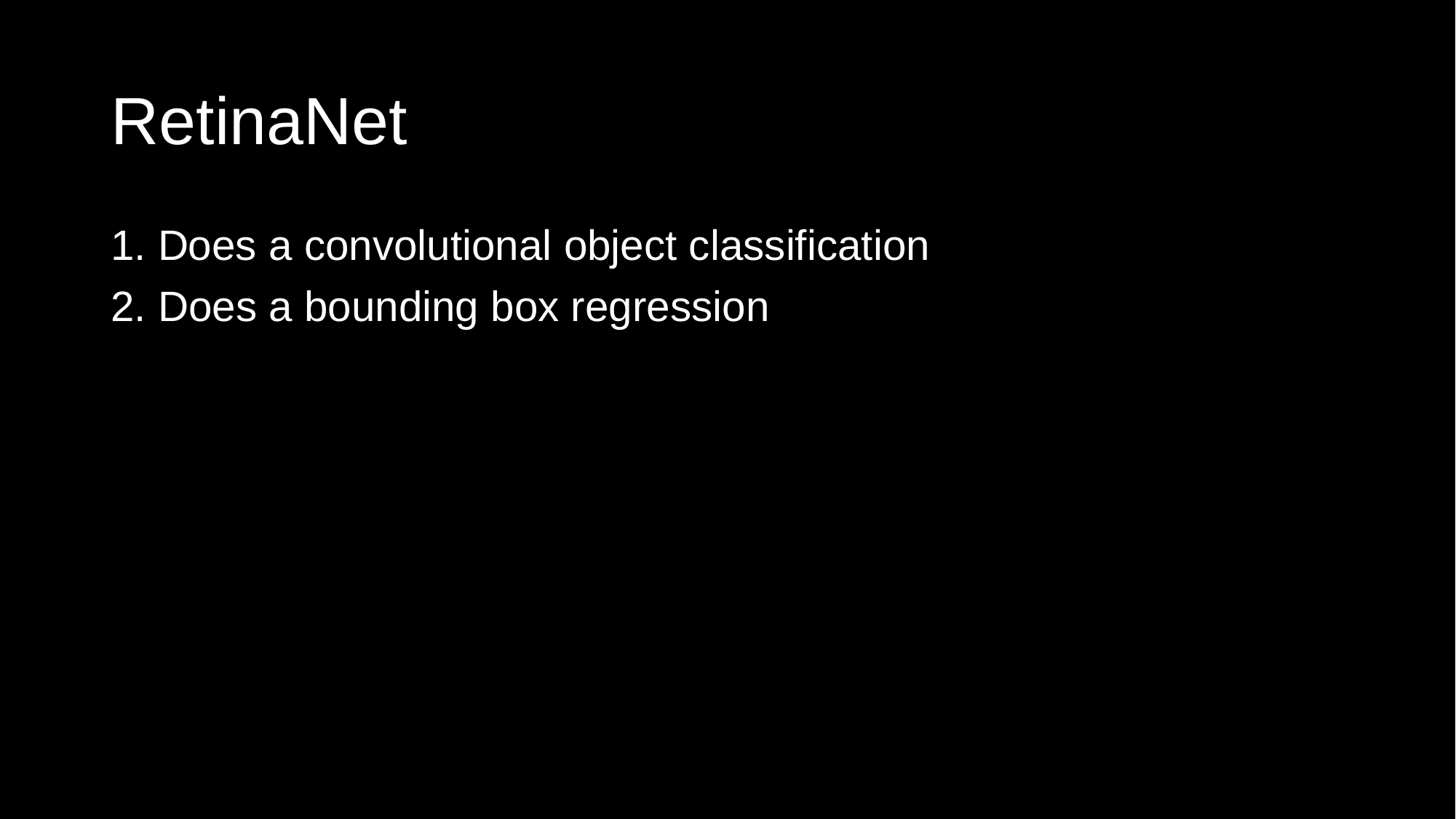

# RetinaNet
Does a convolutional object classification
2. Does a bounding box regression